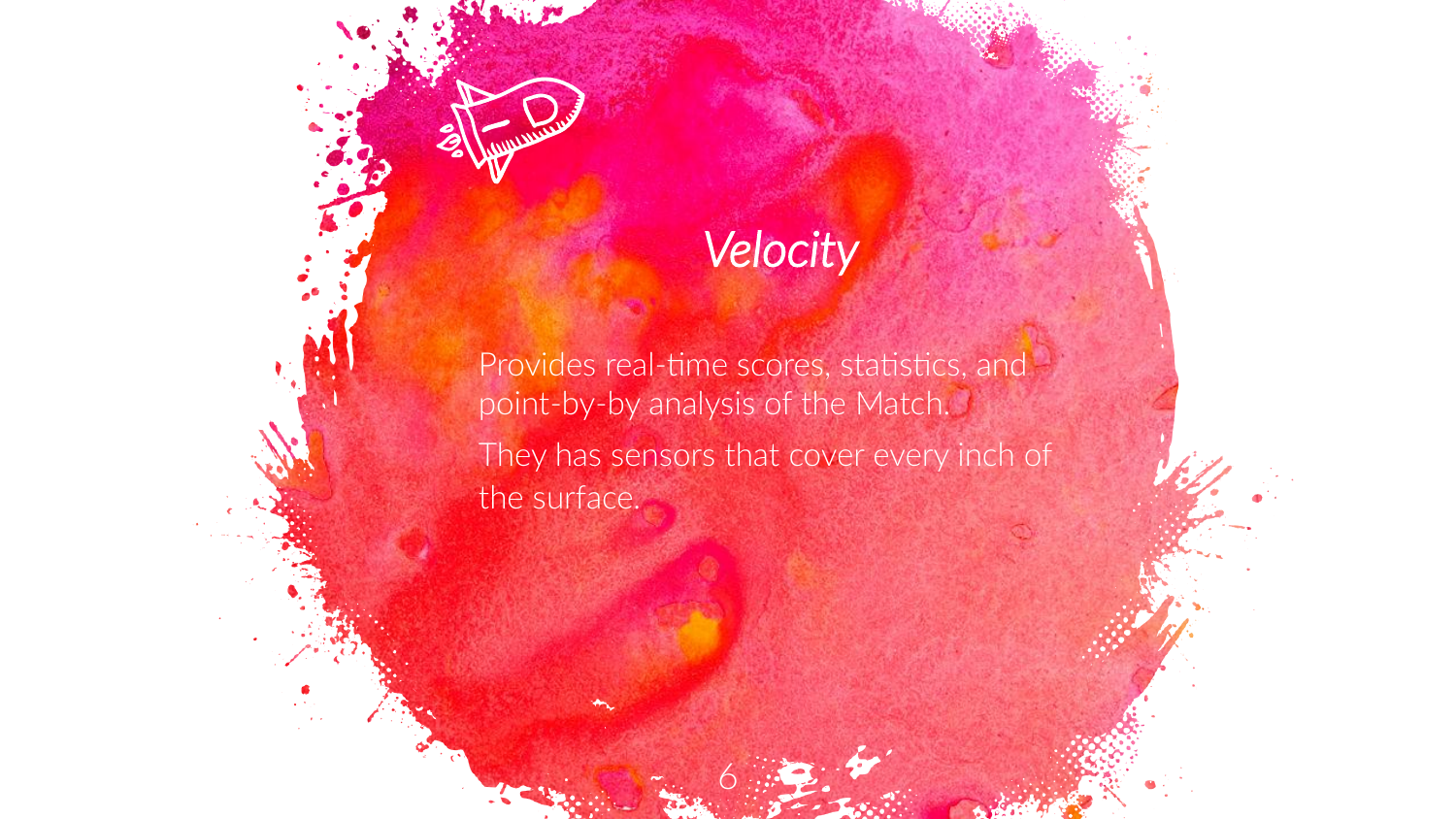

Velocity

Provides real-time scores, statistics, and point-by-by analysis of the Match.
They has sensors that cover every inch of the surface.
6